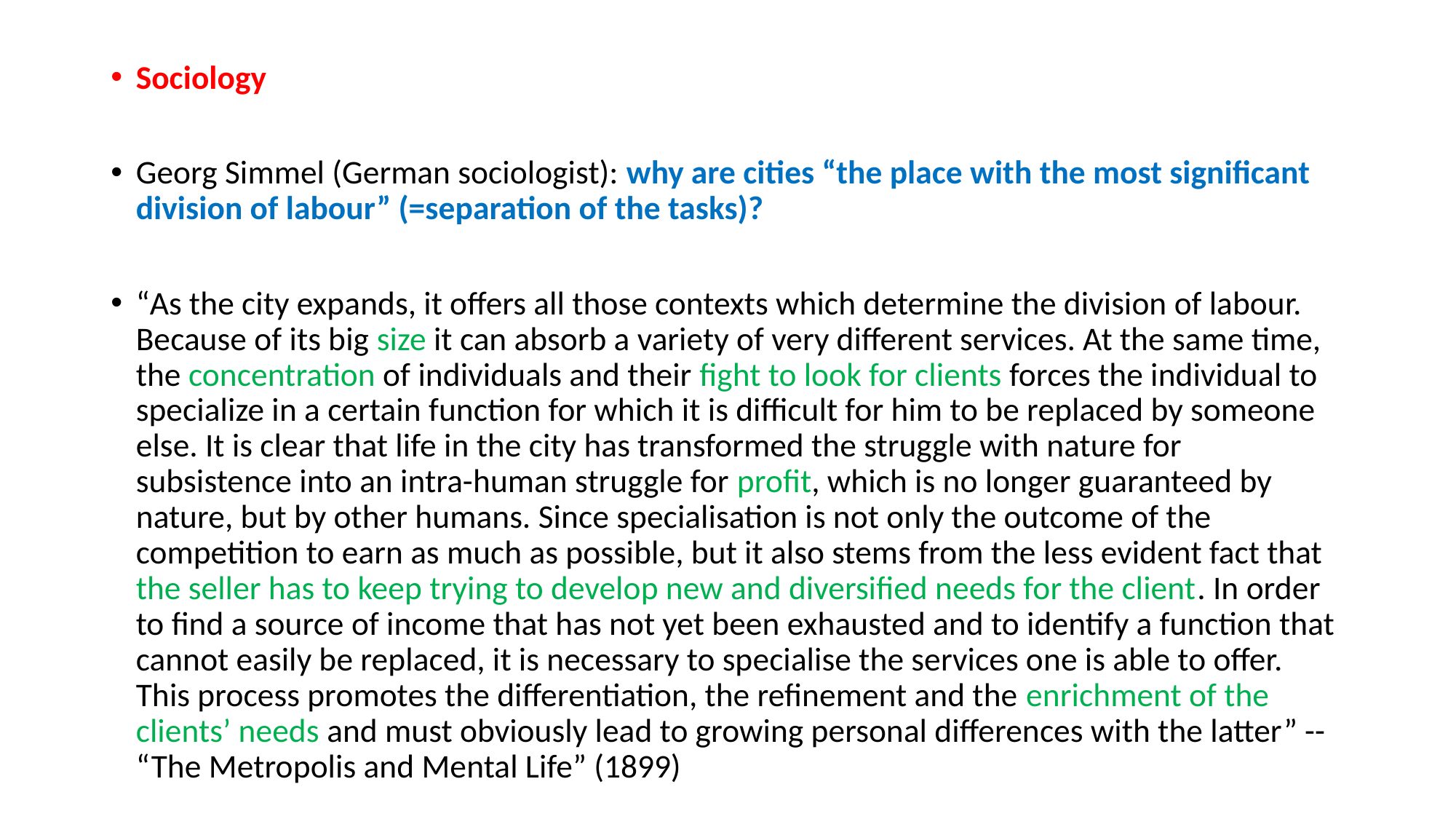

#
Sociology

Georg Simmel (German sociologist): why are cities “the place with the most significant division of labour” (=separation of the tasks)?

“As the city expands, it offers all those contexts which determine the division of labour. Because of its big size it can absorb a variety of very different services. At the same time, the concentration of individuals and their fight to look for clients forces the individual to specialize in a certain function for which it is difficult for him to be replaced by someone else. It is clear that life in the city has transformed the struggle with nature for subsistence into an intra-human struggle for profit, which is no longer guaranteed by nature, but by other humans. Since specialisation is not only the outcome of the competition to earn as much as possible, but it also stems from the less evident fact that the seller has to keep trying to develop new and diversified needs for the client. In order to find a source of income that has not yet been exhausted and to identify a function that cannot easily be replaced, it is necessary to specialise the services one is able to offer. This process promotes the differentiation, the refinement and the enrichment of the clients’ needs and must obviously lead to growing personal differences with the latter” -- “The Metropolis and Mental Life” (1899)